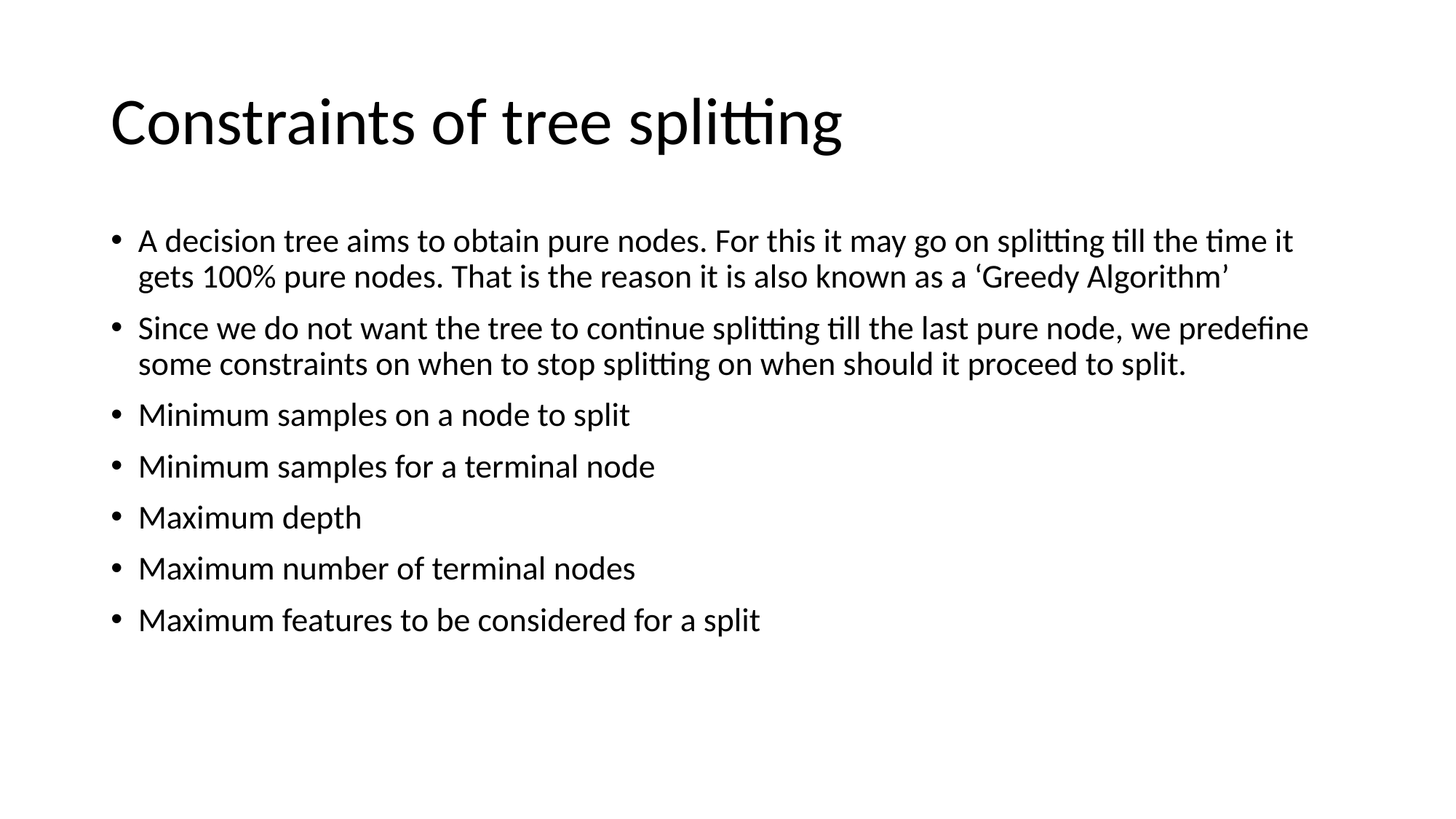

# Constraints of tree splitting
A decision tree aims to obtain pure nodes. For this it may go on splitting till the time it gets 100% pure nodes. That is the reason it is also known as a ‘Greedy Algorithm’
Since we do not want the tree to continue splitting till the last pure node, we predefine some constraints on when to stop splitting on when should it proceed to split.
Minimum samples on a node to split
Minimum samples for a terminal node
Maximum depth
Maximum number of terminal nodes
Maximum features to be considered for a split